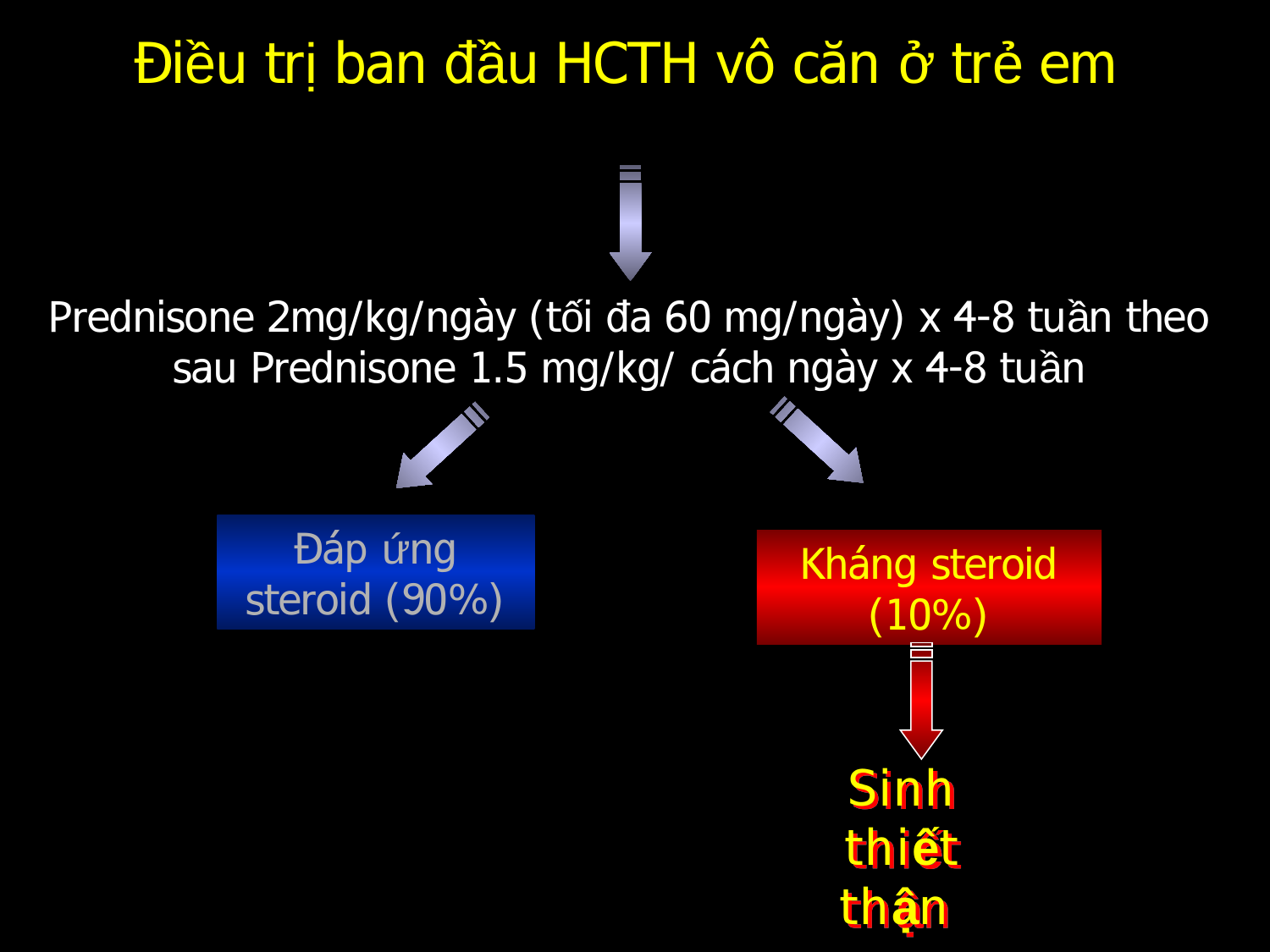

Điều trị ban đầu HCTH vô căn ở trẻ em

Prednisone 2mg/kg/ngày (tối đa 60 mg/ngày) x 4-8 tuần theo sau Prednisone 1.5 mg/kg/ cách ngày x 4-8 tuần

Đáp ứng steroid (90%)
Kháng steroid (10%)

Sinh thiết thận